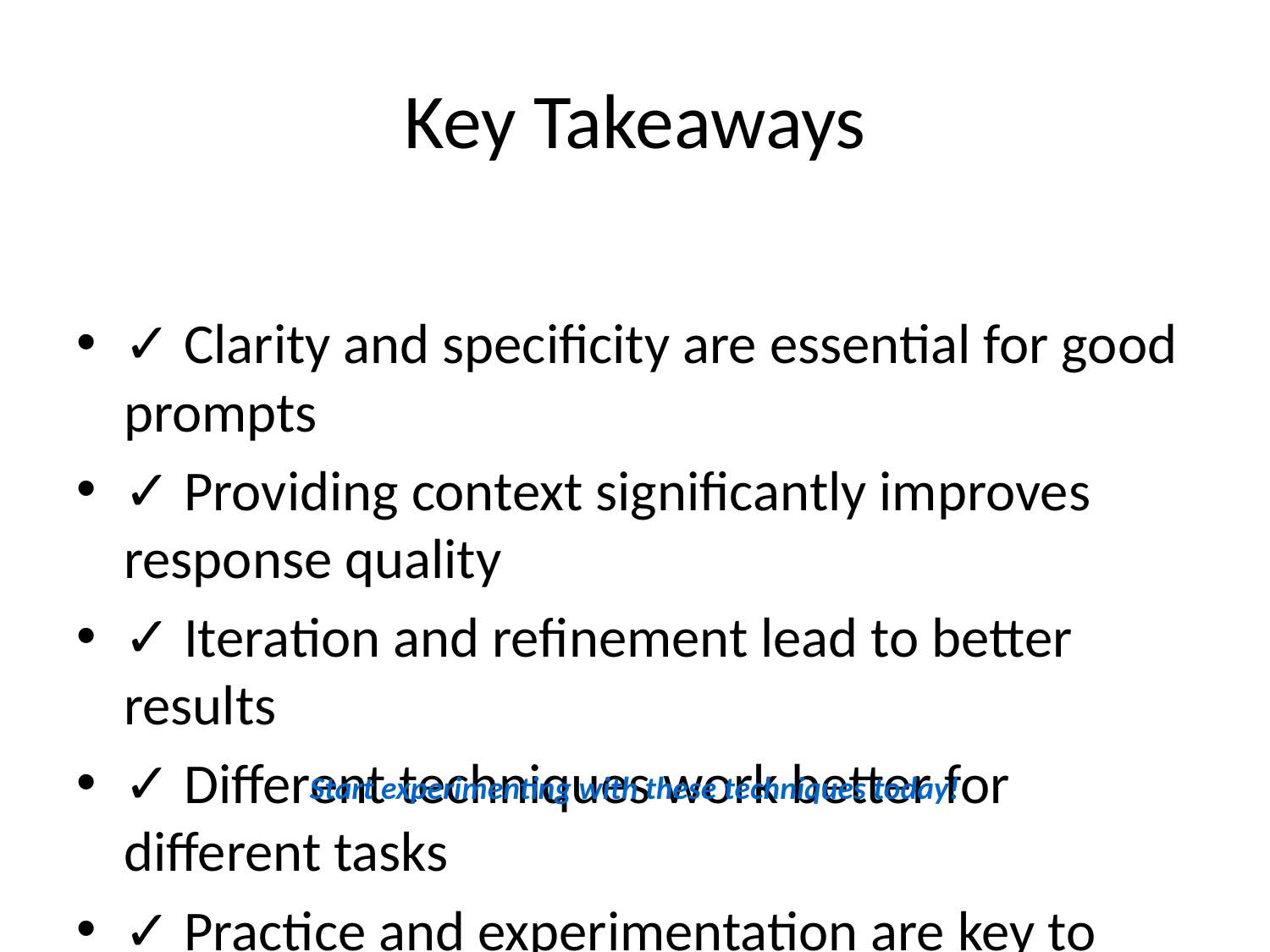

# Key Takeaways

✓ Clarity and specificity are essential for good prompts
✓ Providing context significantly improves response quality
✓ Iteration and refinement lead to better results
✓ Different techniques work better for different tasks
✓ Practice and experimentation are key to mastery
Start experimenting with these techniques today!